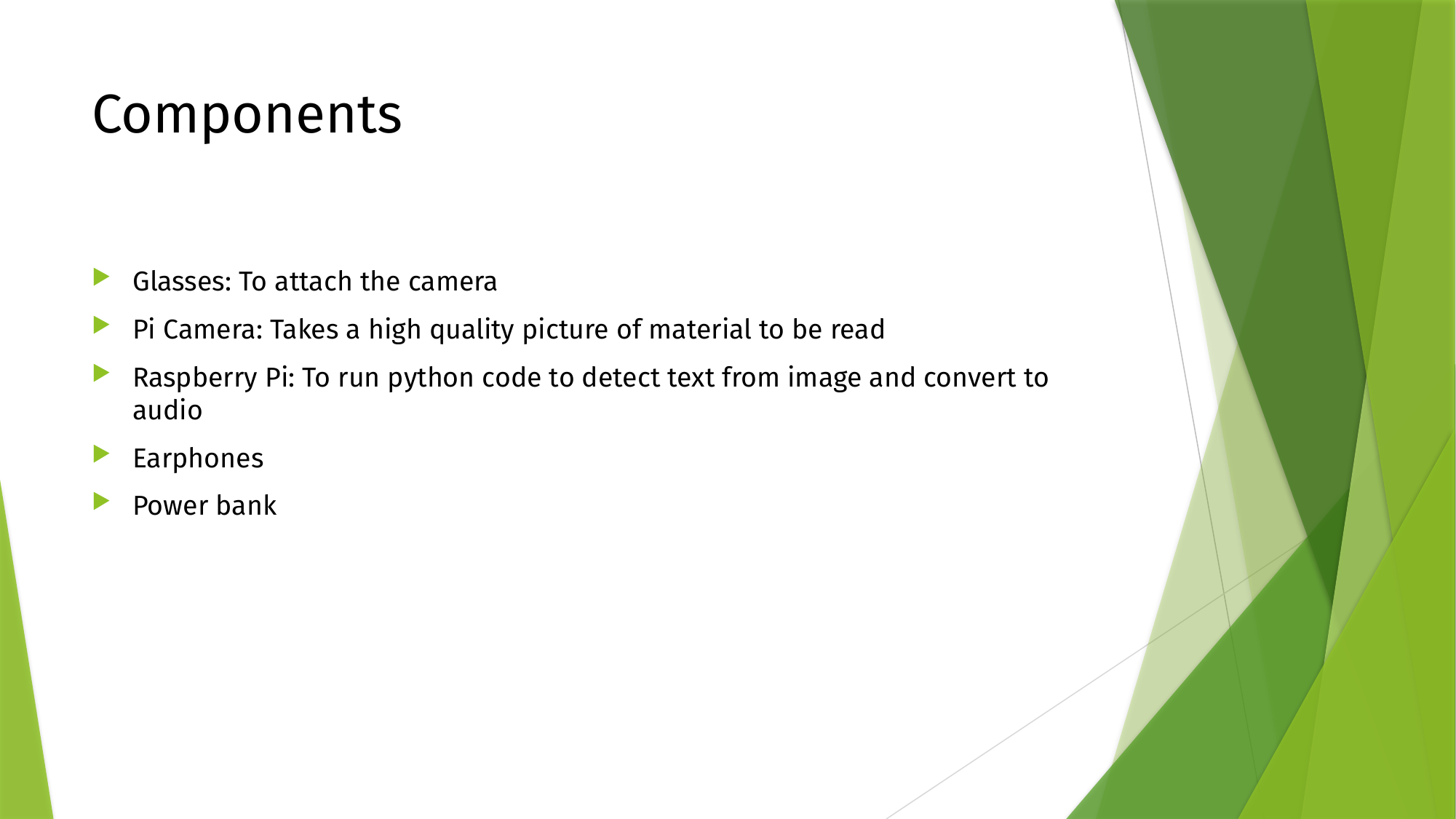

# Components
Glasses: To attach the camera
Pi Camera: Takes a high quality picture of material to be read
Raspberry Pi: To run python code to detect text from image and convert to audio
Earphones
Power bank